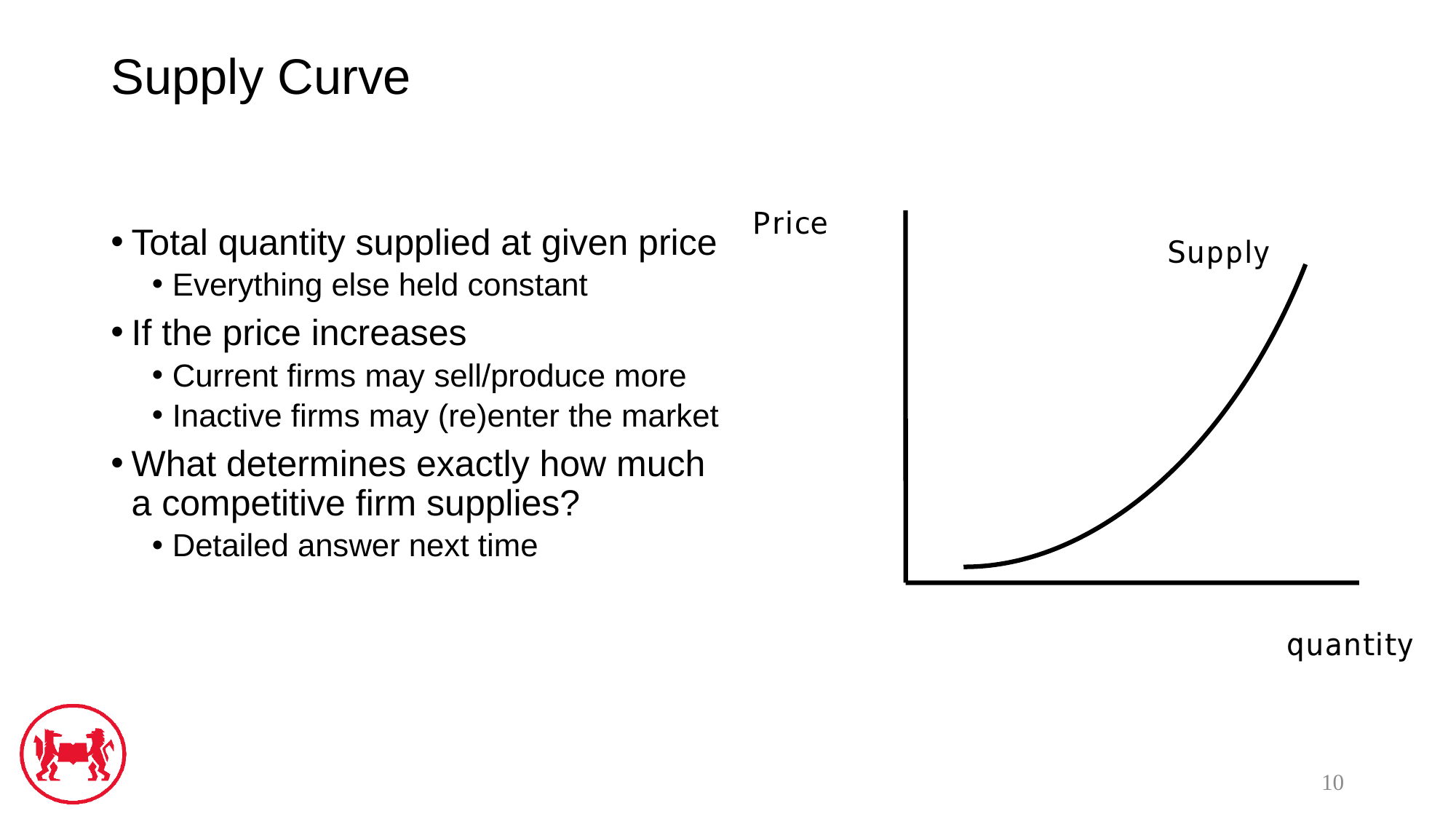

# Supply Curve

Price

Supply

quantity
Total quantity supplied at given price
Everything else held constant
If the price increases
Current firms may sell/produce more
Inactive firms may (re)enter the market
What determines exactly how much a competitive firm supplies?
Detailed answer next time
10